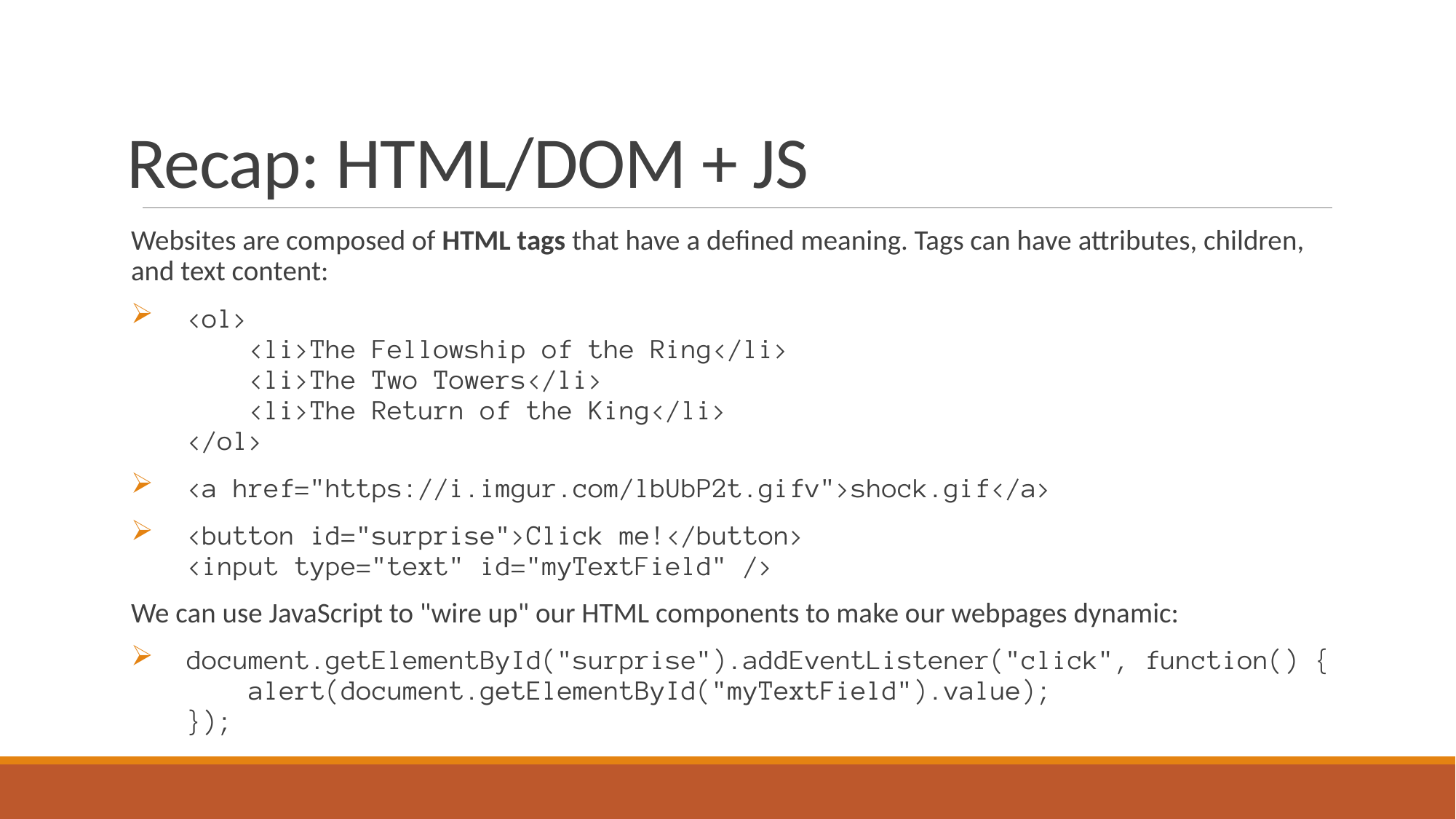

# Recap: HTML/DOM + JS
Websites are composed of HTML tags that have a defined meaning. Tags can have attributes, children, and text content:
<ol>
    <li>The Fellowship of the Ring</li>
    <li>The Two Towers</li>
    <li>The Return of the King</li>
</ol>
<a href="https://i.imgur.com/lbUbP2t.gifv">shock.gif</a>
<button id="surprise">Click me!</button>
<input type="text" id="myTextField" />
We can use JavaScript to "wire up" our HTML components to make our webpages dynamic:
document.getElementById("surprise").addEventListener("click", function() {
    alert(document.getElementById("myTextField").value);
});